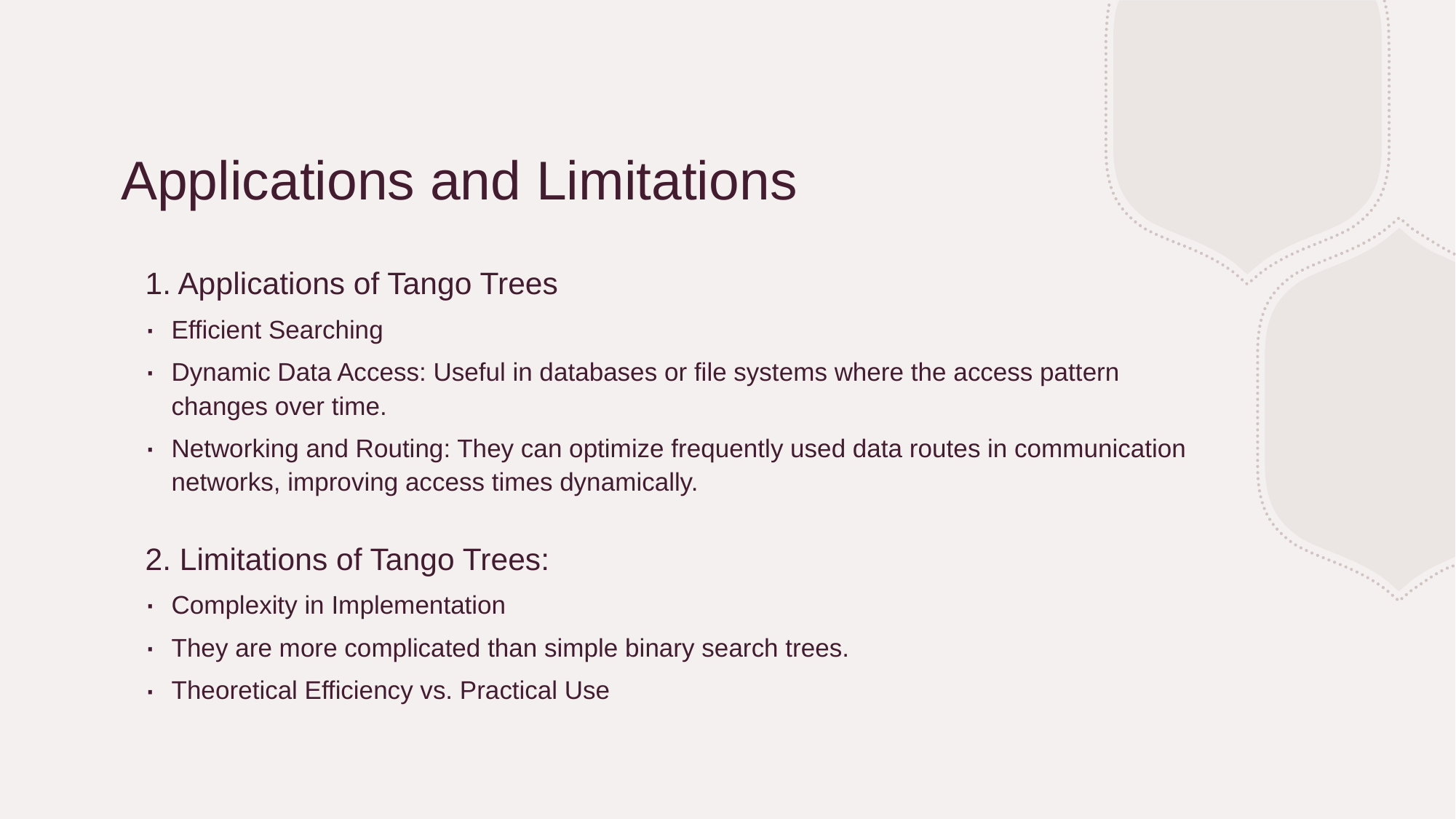

# Applications and Limitations
1. Applications of Tango Trees
Efficient Searching
Dynamic Data Access: Useful in databases or file systems where the access pattern changes over time.
Networking and Routing: They can optimize frequently used data routes in communication networks, improving access times dynamically.

2. Limitations of Tango Trees:
Complexity in Implementation
They are more complicated than simple binary search trees.
Theoretical Efficiency vs. Practical Use